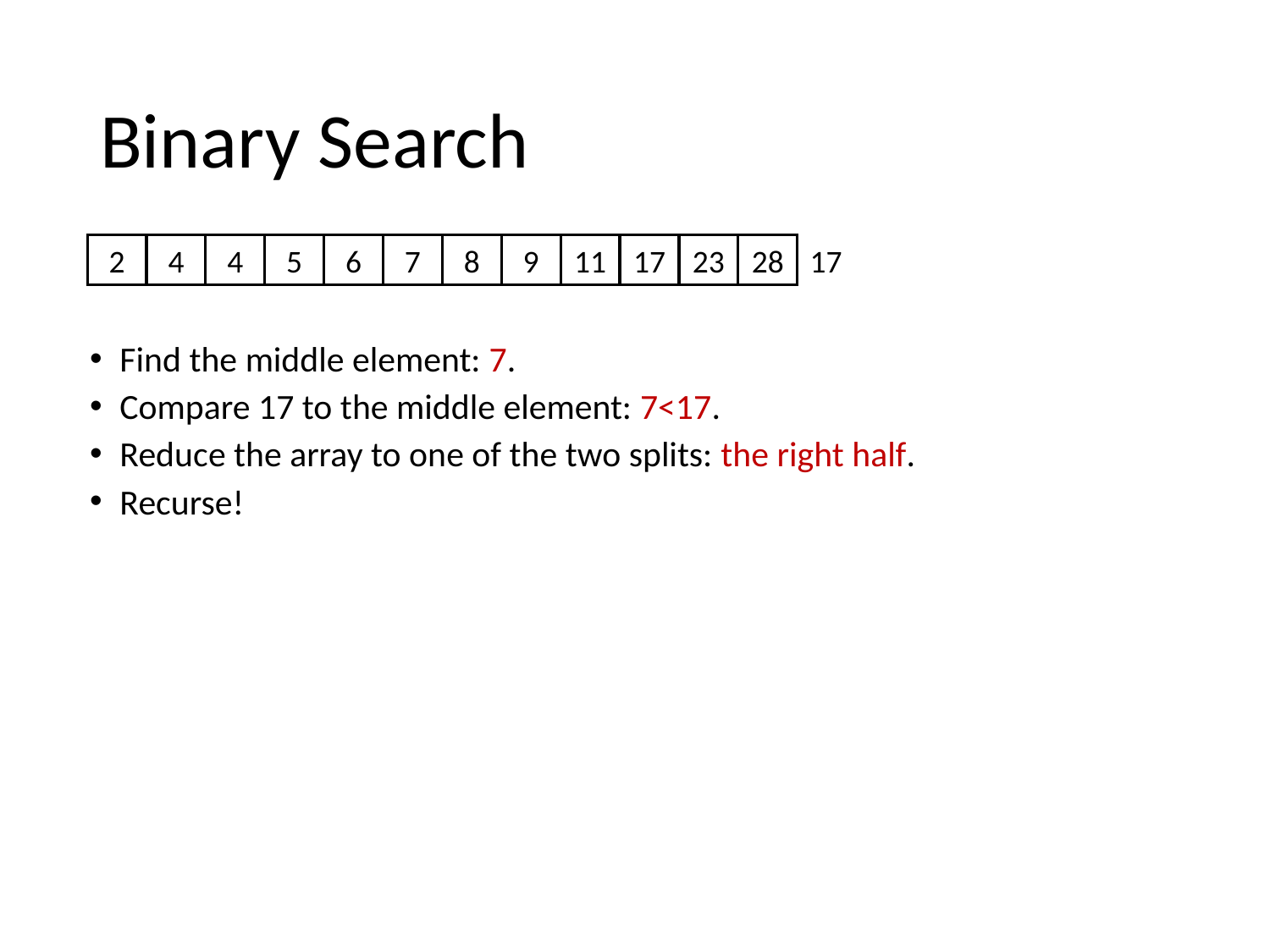

# Binary Search
2
4
4
5
6
7
8
9
11
17
23
28
17
Find the middle element: 7.
Compare 17 to the middle element: 7<17.
Reduce the array to one of the two splits: the right half.
Recurse!